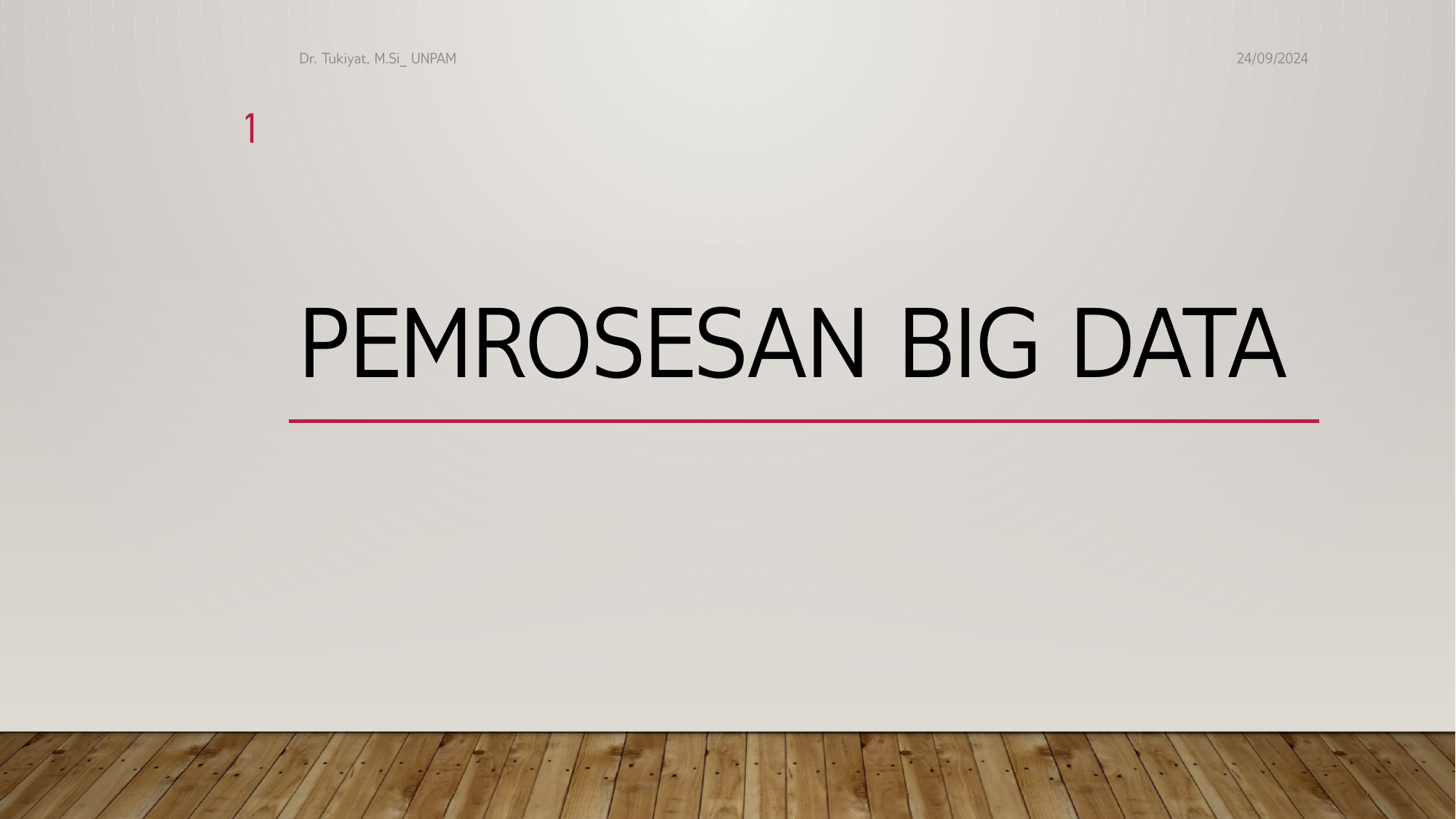

Dr. Tukiyat, M.Si_ UNPAM
24/09/2024
1
# PEMROSESAN BIG DATA